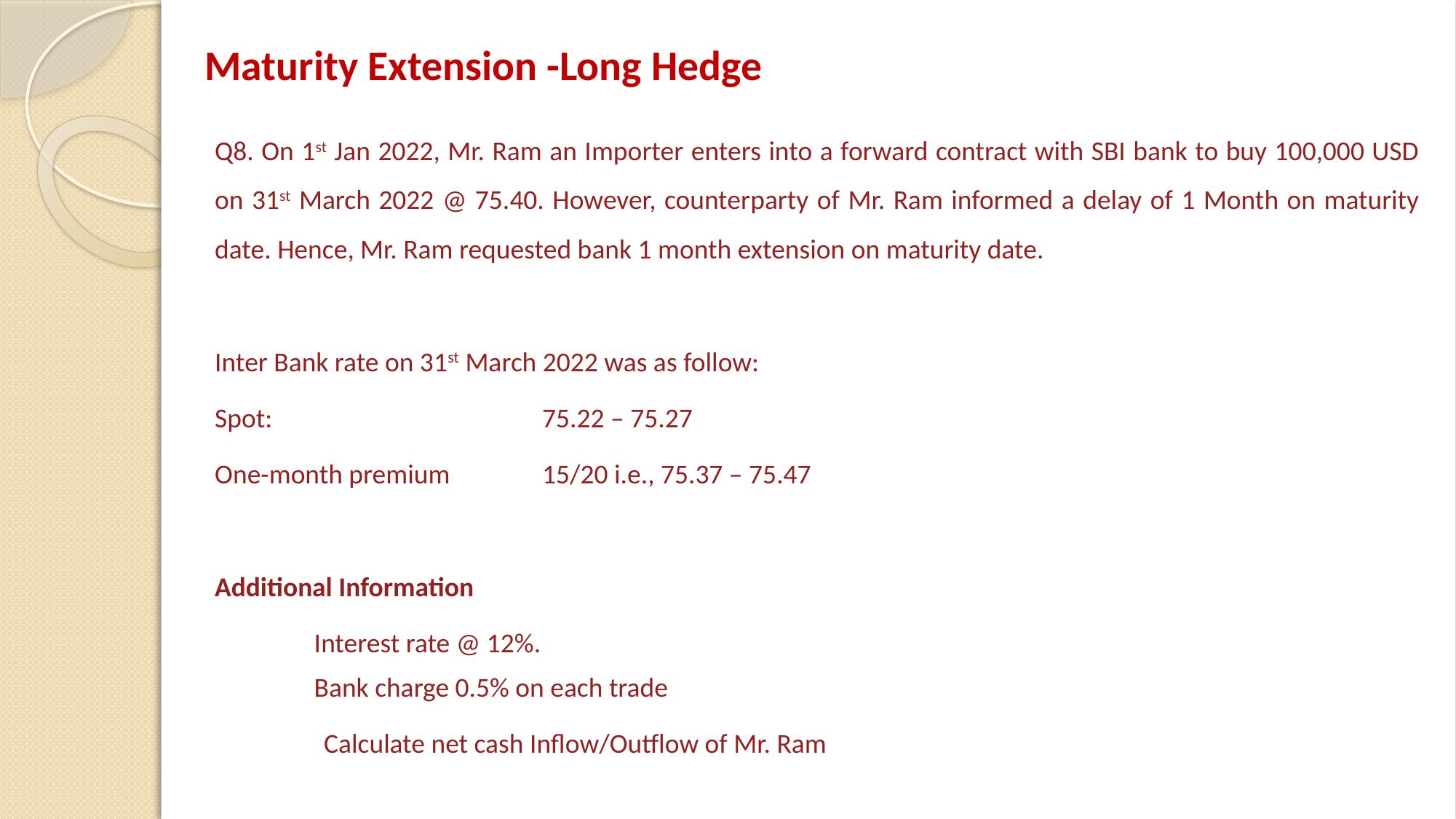

# Maturity Extension -Long Hedge
Q8. On 1st Jan 2022, Mr. Ram an Importer enters into a forward contract with SBI bank to buy 100,000 USD on 31st March 2022 @ 75.40. However, counterparty of Mr. Ram informed a delay of 1 Month on maturity date. Hence, Mr. Ram requested bank 1 month extension on maturity date.

Inter Bank rate on 31st March 2022 was as follow:
Spot:			75.22 – 75.27
One-month premium 	15/20 i.e., 75.37 – 75.47

Additional Information
	Interest rate @ 12%.
	Bank charge 0.5% on each trade
	Calculate net cash Inflow/Outflow of Mr. Ram